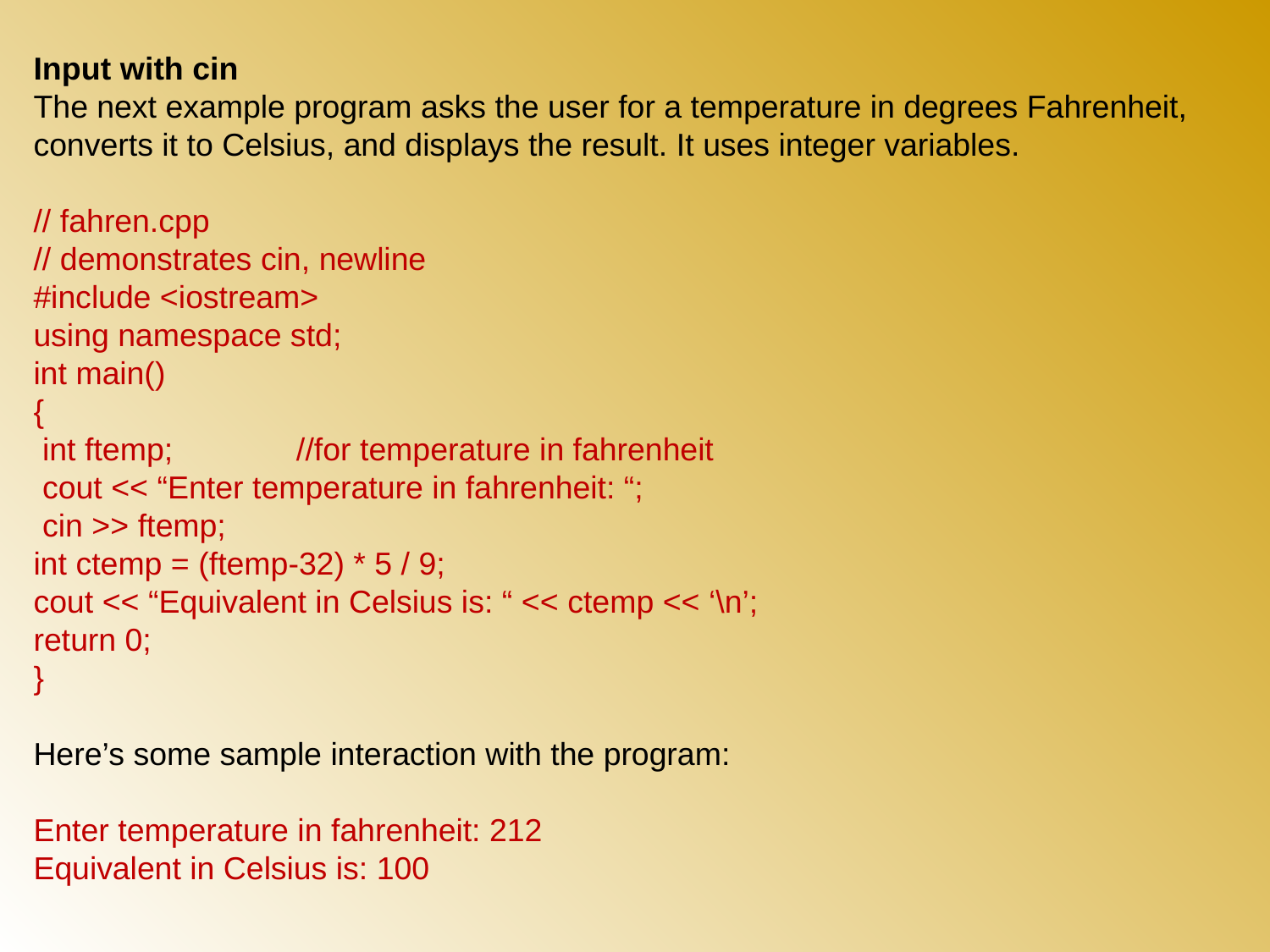

Input with cin
The next example program asks the user for a temperature in degrees Fahrenheit, converts it to Celsius, and displays the result. It uses integer variables.

// fahren.cpp
// demonstrates cin, newline
#include <iostream>
using namespace std;
int main()
{
 int ftemp;	 //for temperature in fahrenheit
 cout << “Enter temperature in fahrenheit: “;
 cin >> ftemp;
int ctemp = (ftemp-32) * 5 / 9;
cout << “Equivalent in Celsius is: “ << ctemp << ‘\n’;
return 0;
}

Here’s some sample interaction with the program:

Enter temperature in fahrenheit: 212
Equivalent in Celsius is: 100